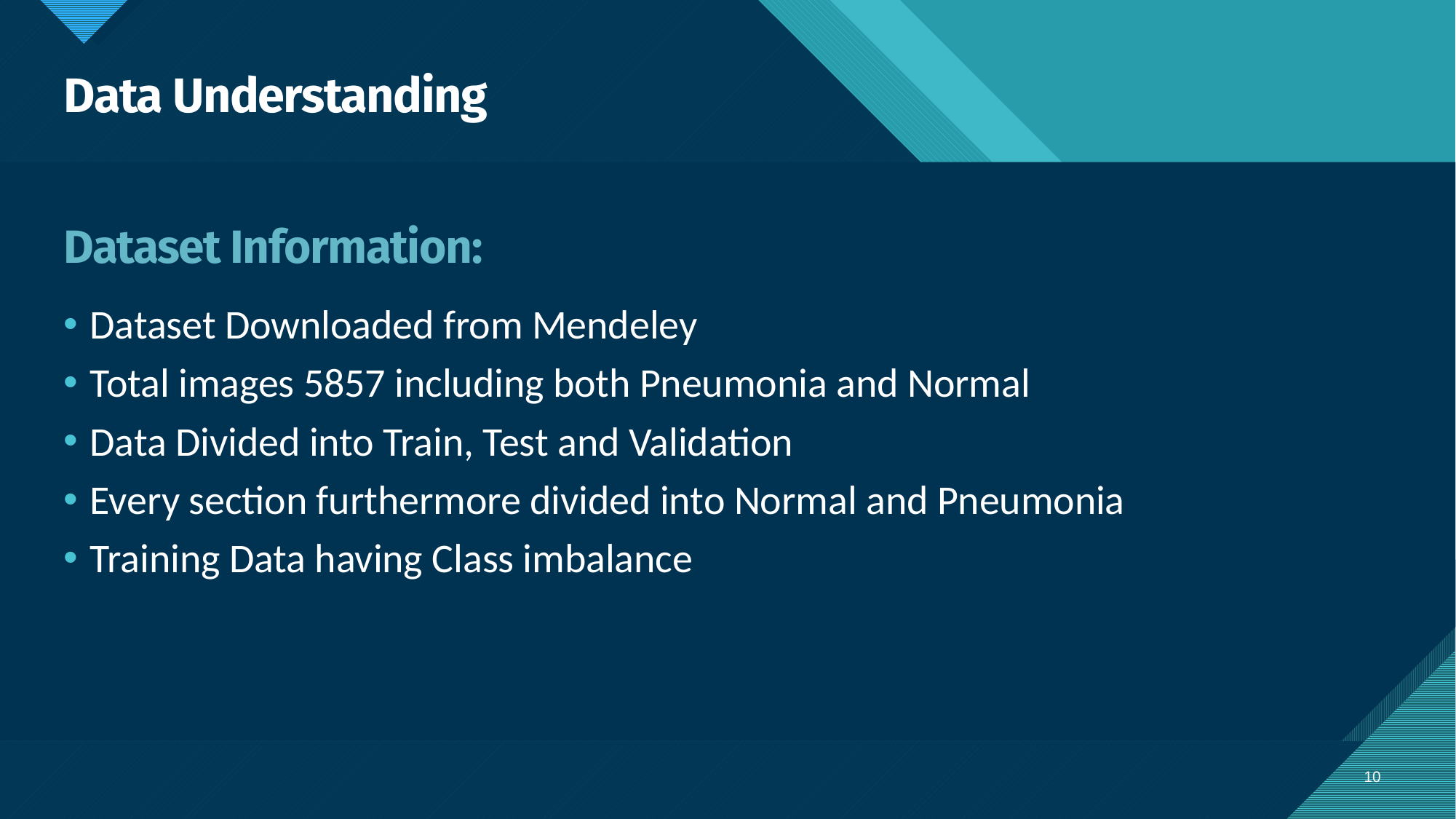

# Data Understanding
Dataset Information:

Dataset Downloaded from Mendeley
Total images 5857 including both Pneumonia and Normal
Data Divided into Train, Test and Validation
Every section furthermore divided into Normal and Pneumonia
Training Data having Class imbalance
10